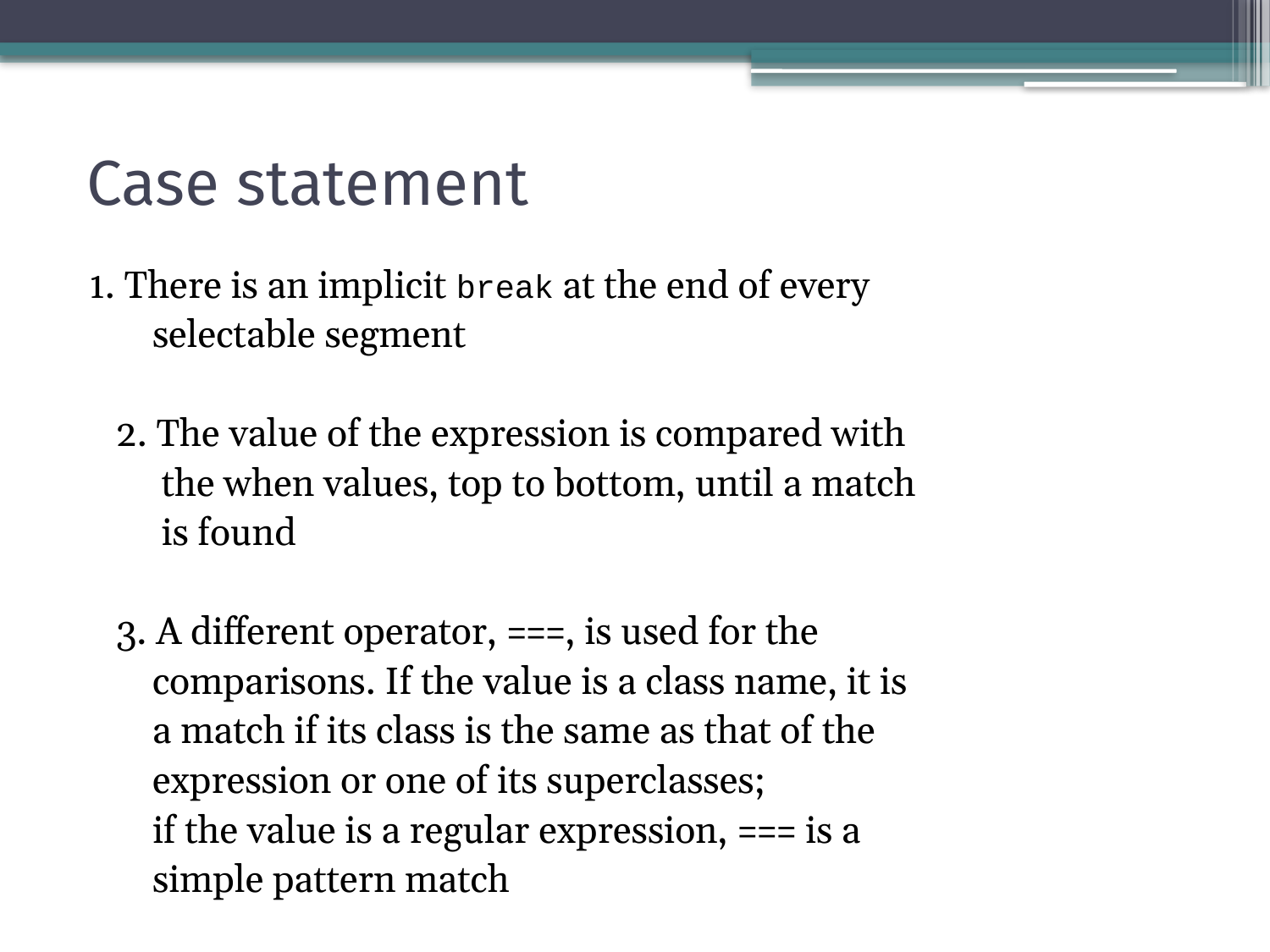

# Case statement
1. There is an implicit break at the end of every
       selectable segment

   2. The value of the expression is compared with
        the when values, top to bottom, until a match
        is found

   3. A different operator, ===, is used for the
       comparisons. If the value is a class name, it is
       a match if its class is the same as that of the
       expression or one of its superclasses;
       if the value is a regular expression, === is a
       simple pattern match